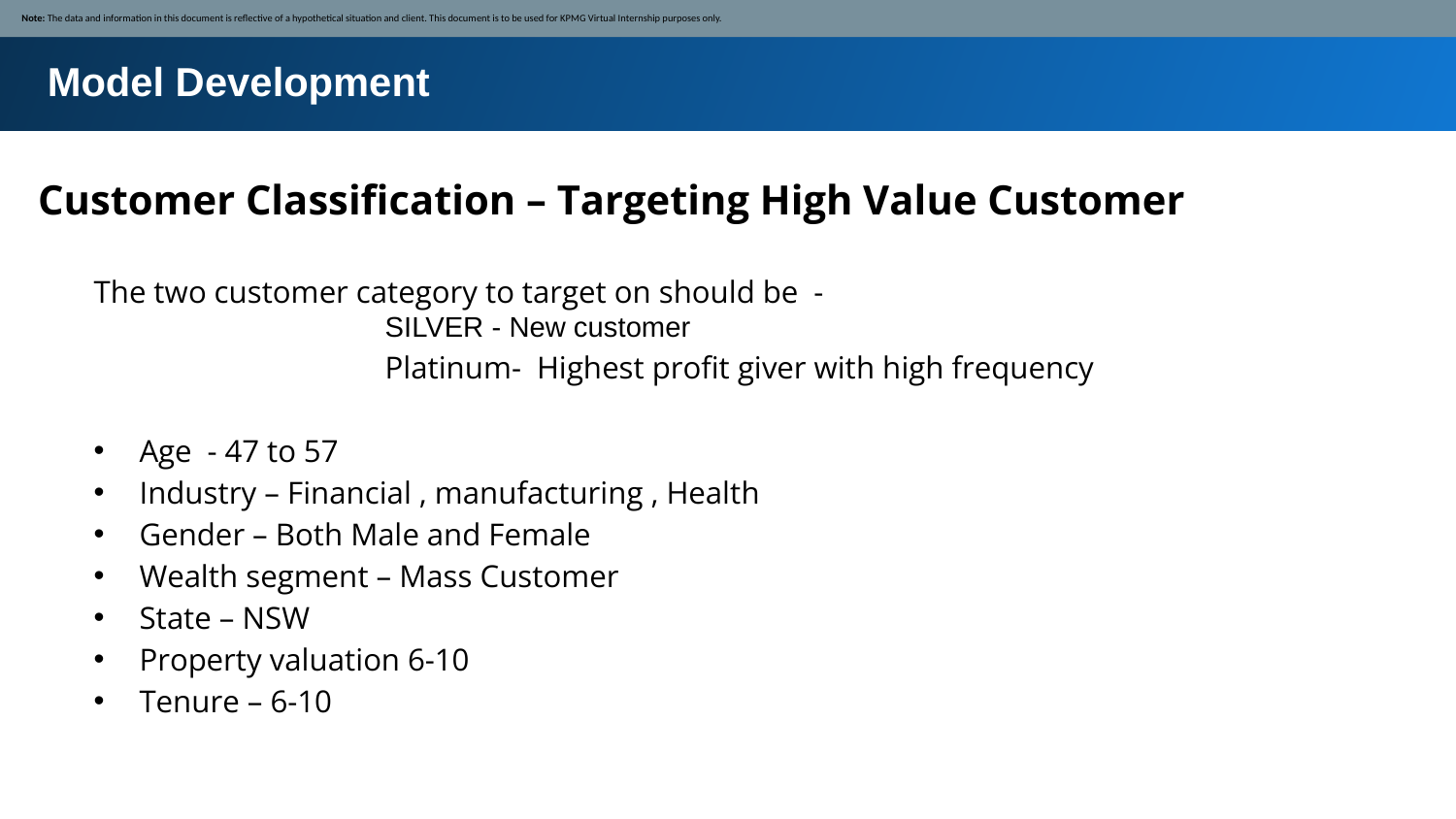

Note: The data and information in this document is reflective of a hypothetical situation and client. This document is to be used for KPMG Virtual Internship purposes only.
Model Development
Customer Classification – Targeting High Value Customer
The two customer category to target on should be  -
		SILVER - New customer
		Platinum-  Highest profit giver with high frequency

Age  - 47 to 57
Industry – Financial , manufacturing , Health
Gender – Both Male and Female
Wealth segment – Mass Customer
State – NSW
Property valuation 6-10
Tenure – 6-10